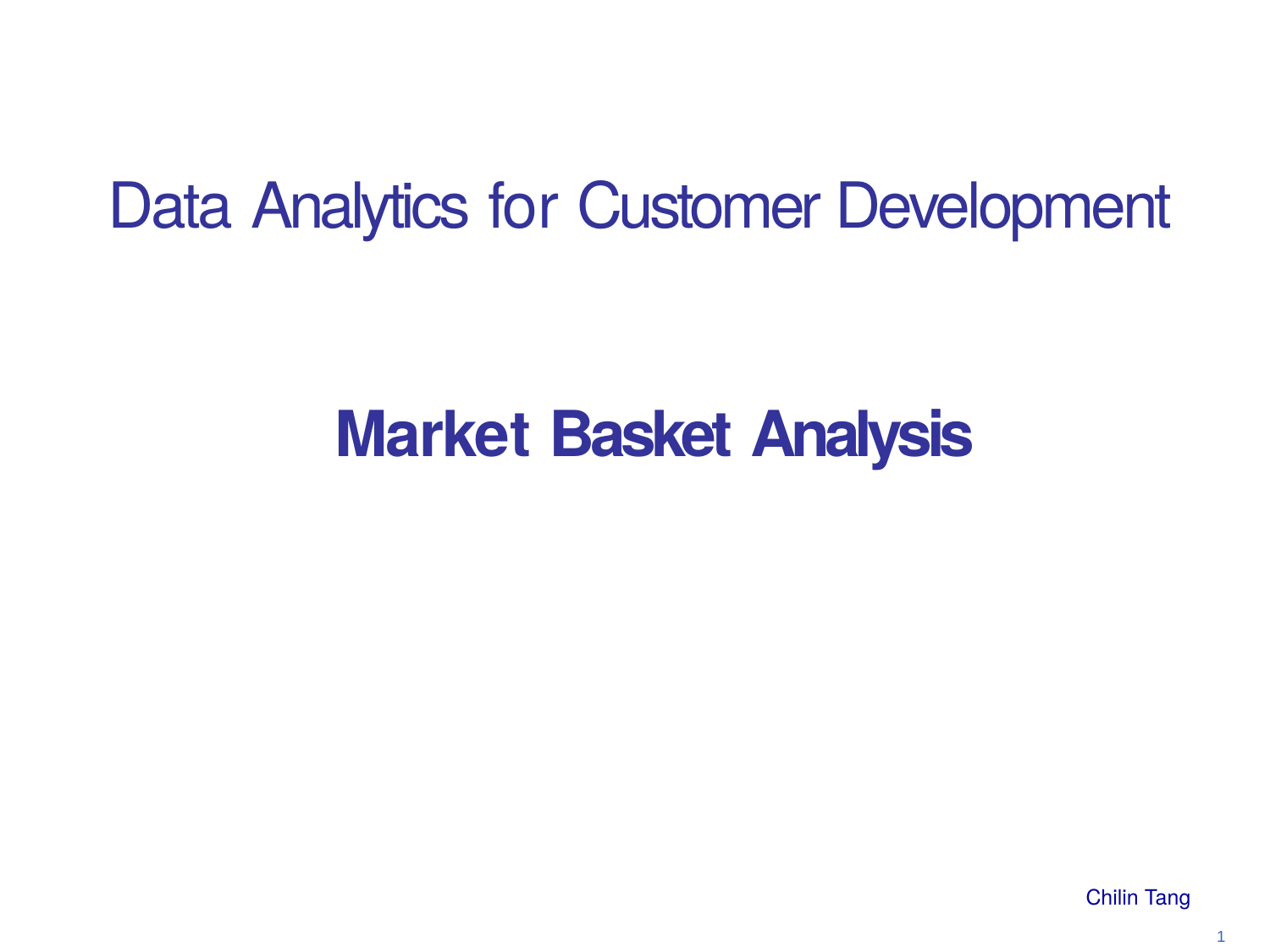

Data Analytics for Customer Development

Market Basket Analysis
# Chilin Tang
1